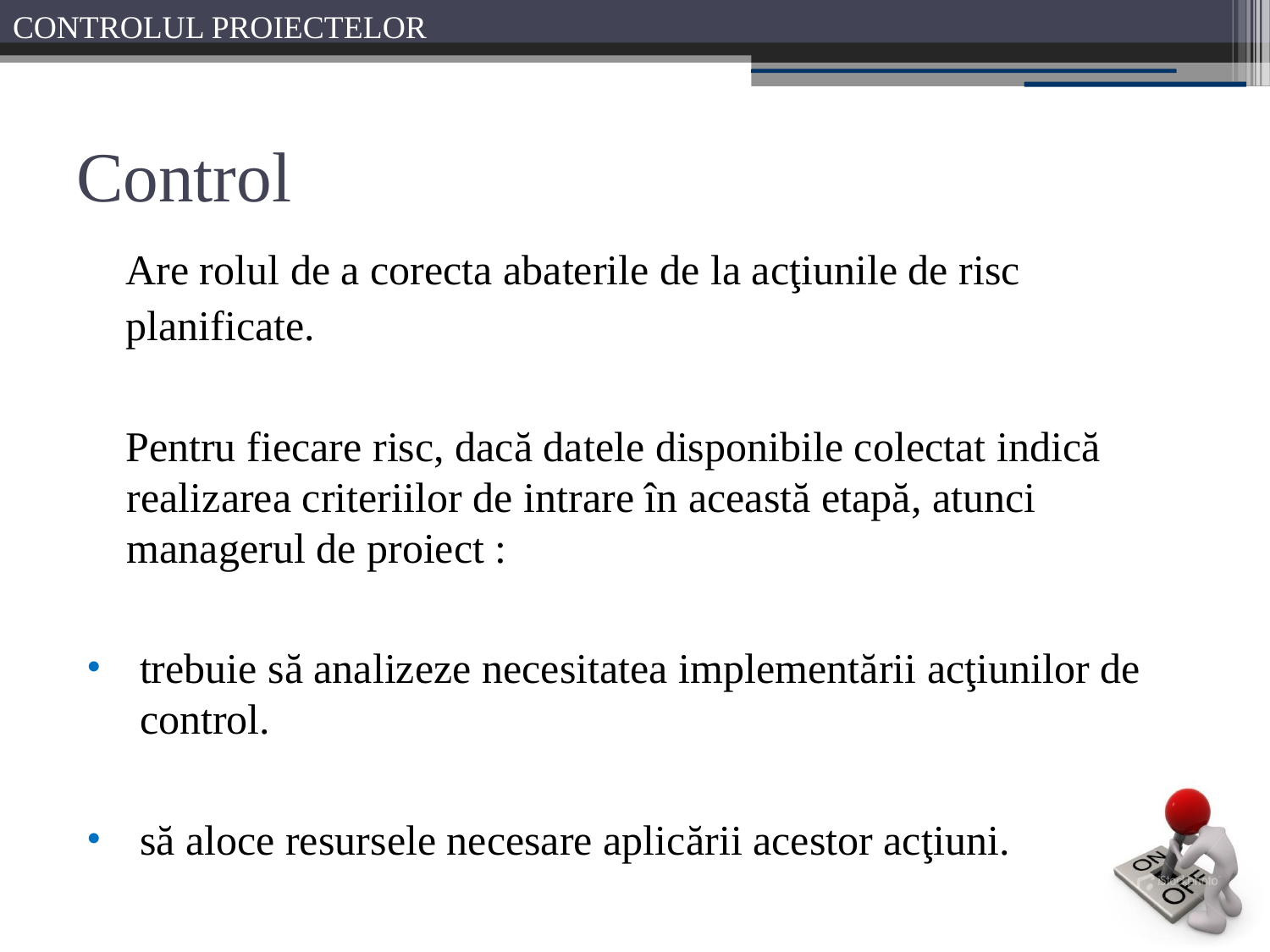

# Control

 Are rolul de a corecta abaterile de la acţiunile de risc
 planificate.

 Pentru fiecare risc, dacă datele disponibile colectat indică realizarea criteriilor de intrare în această etapă, atunci managerul de proiect :

trebuie să analizeze necesitatea implementării acţiunilor de control.

să aloce resursele necesare aplicării acestor acţiuni.